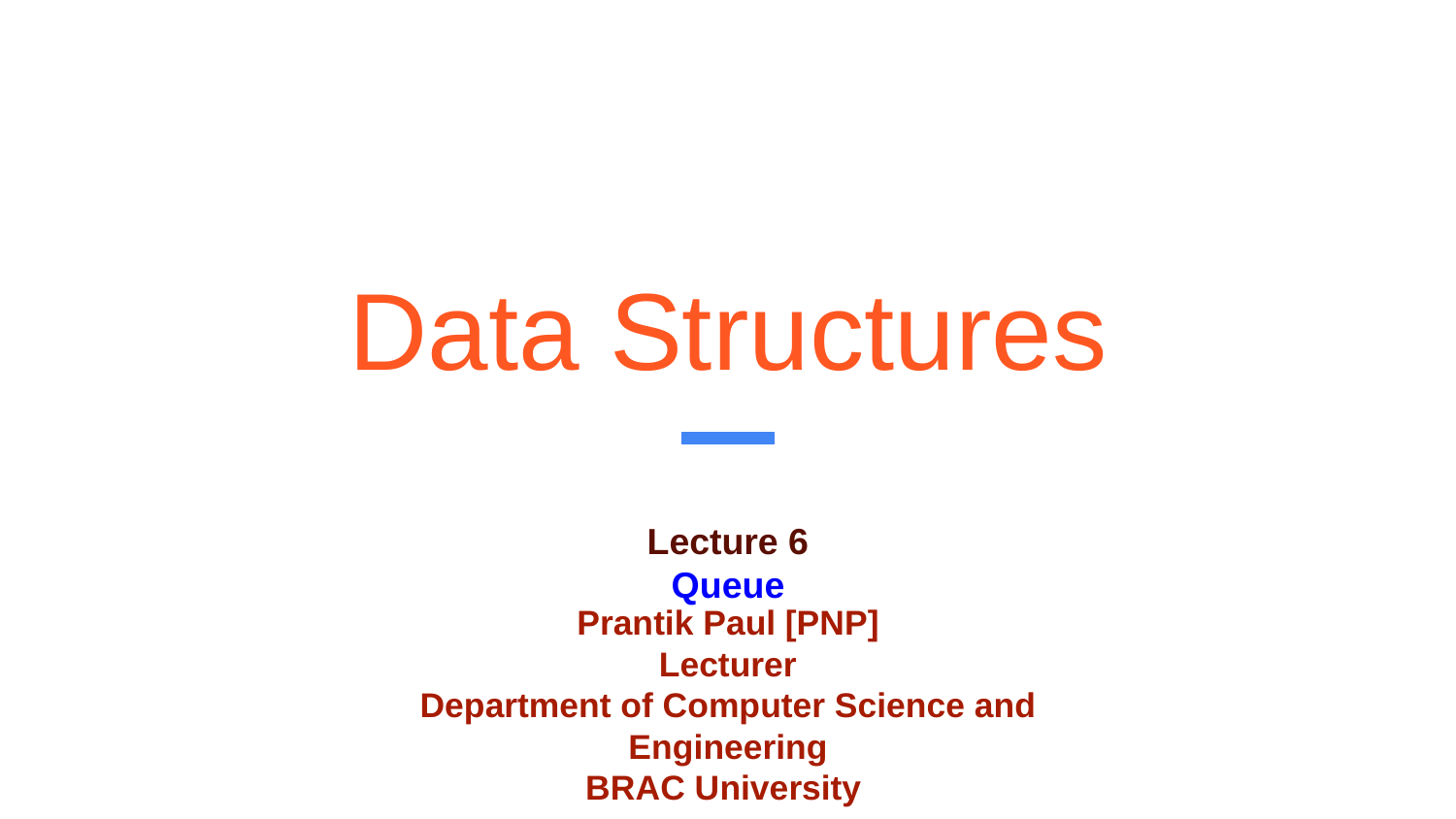

# Data Structures
Lecture 6
Queue
Prantik Paul [PNP]
Lecturer
Department of Computer Science and Engineering
BRAC University